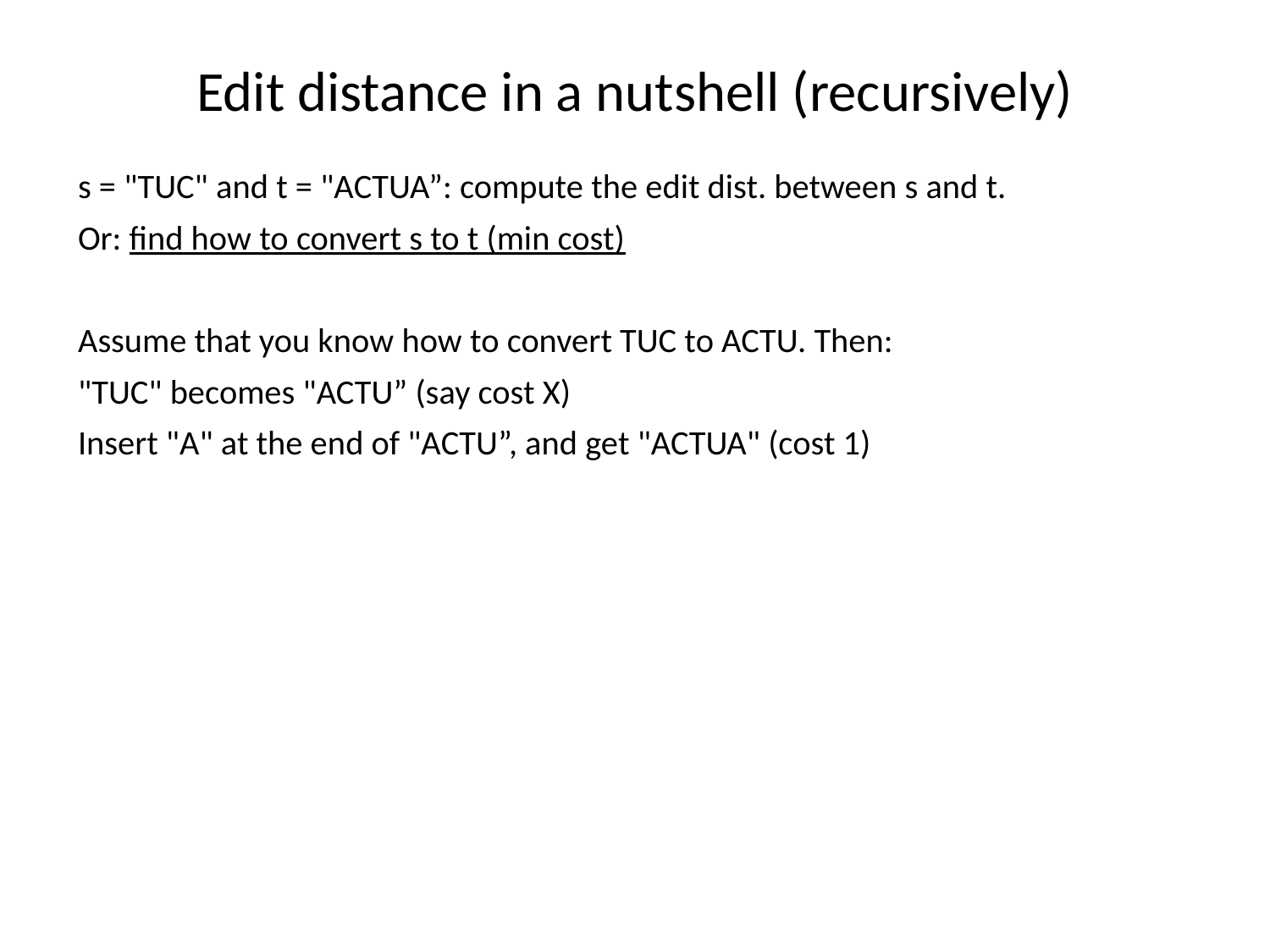

# Edit distance in a nutshell (recursively)
s = "TUC" and t = "ACTUA”: compute the edit dist. between s and t.
Or: find how to convert s to t (min cost)

Assume that you know how to convert TUC to ACTU. Then:
"TUC" becomes "ACTU” (say cost X)
Insert "A" at the end of "ACTU”, and get "ACTUA" (cost 1)

"TUC" "ACTUA”: Assume that you know how to convert TU to ACTUA. Then:
"TUC" ---> "ACTUAC” (say cost X)
Delete ”C" at the end of "ACTUAC"  ---> "ACTUA" (cost 1)

"TUC" "ACTUA”: Assume that you know how to convert TU to ACTU. Then:
"TUC" ---> "ACTUC” (say cost X)
Replace "C" with ”A" at the end of "ACTUC"  ---> "ACTUA" (cost 1)